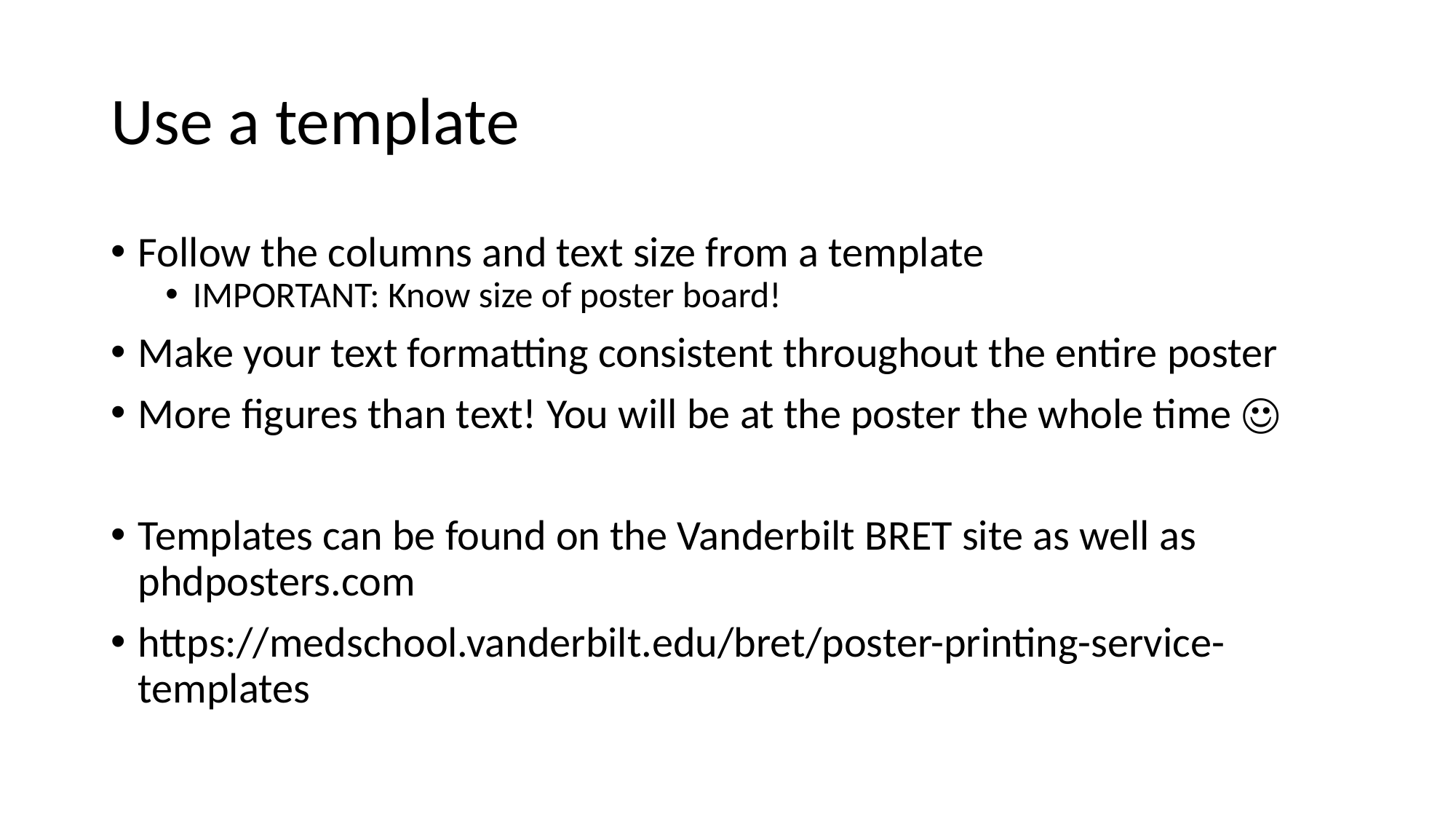

# Use a template
Follow the columns and text size from a template
IMPORTANT: Know size of poster board!
Make your text formatting consistent throughout the entire poster
More figures than text! You will be at the poster the whole time ☺

Templates can be found on the Vanderbilt BRET site as well as phdposters.com
https://medschool.vanderbilt.edu/bret/poster-printing-service-templates